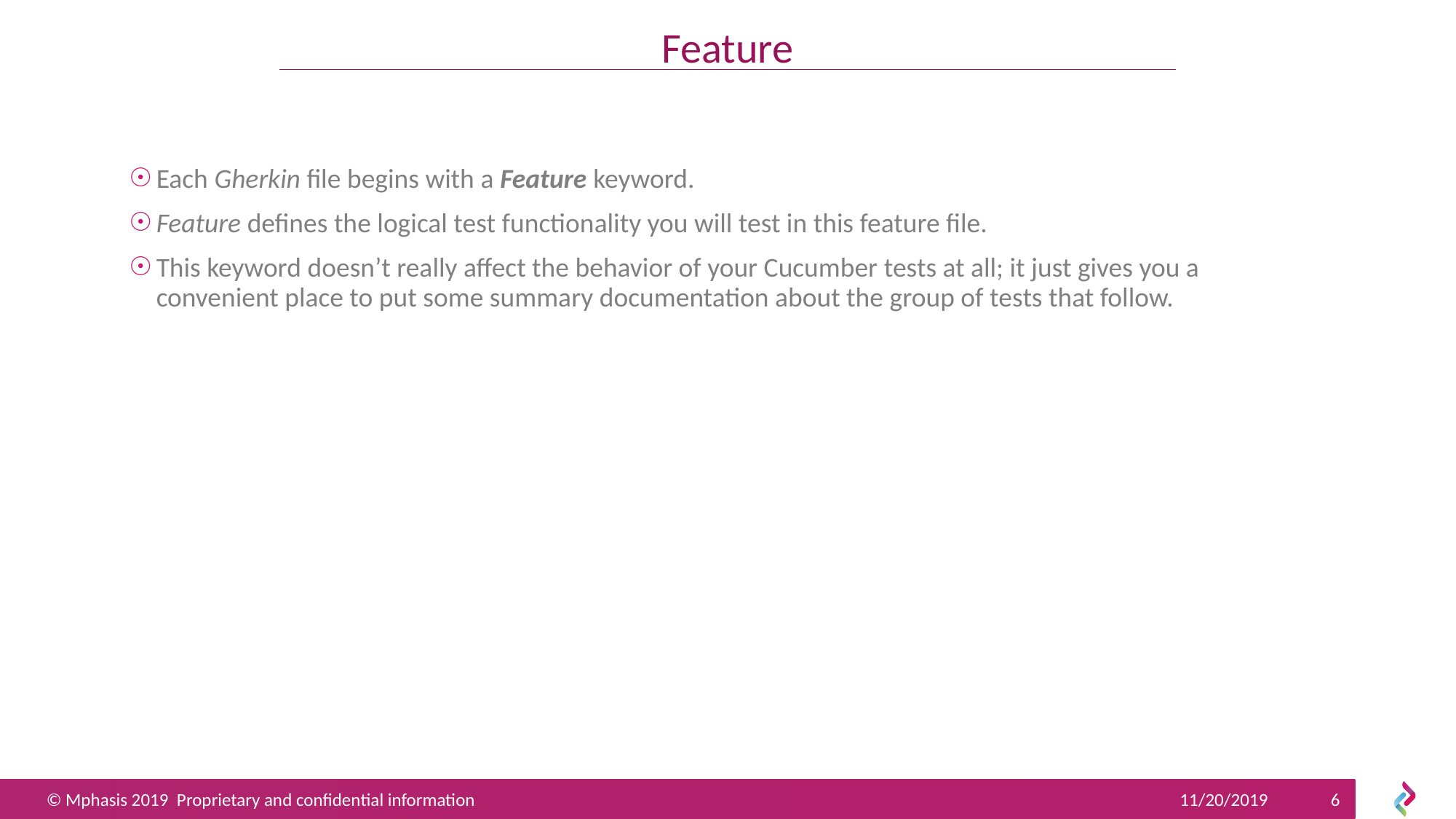

# Feature
Each Gherkin file begins with a Feature keyword.
Feature defines the logical test functionality you will test in this feature file.
This keyword doesn’t really affect the behavior of your Cucumber tests at all; it just gives you a convenient place to put some summary documentation about the group of tests that follow.
11/20/2019
6